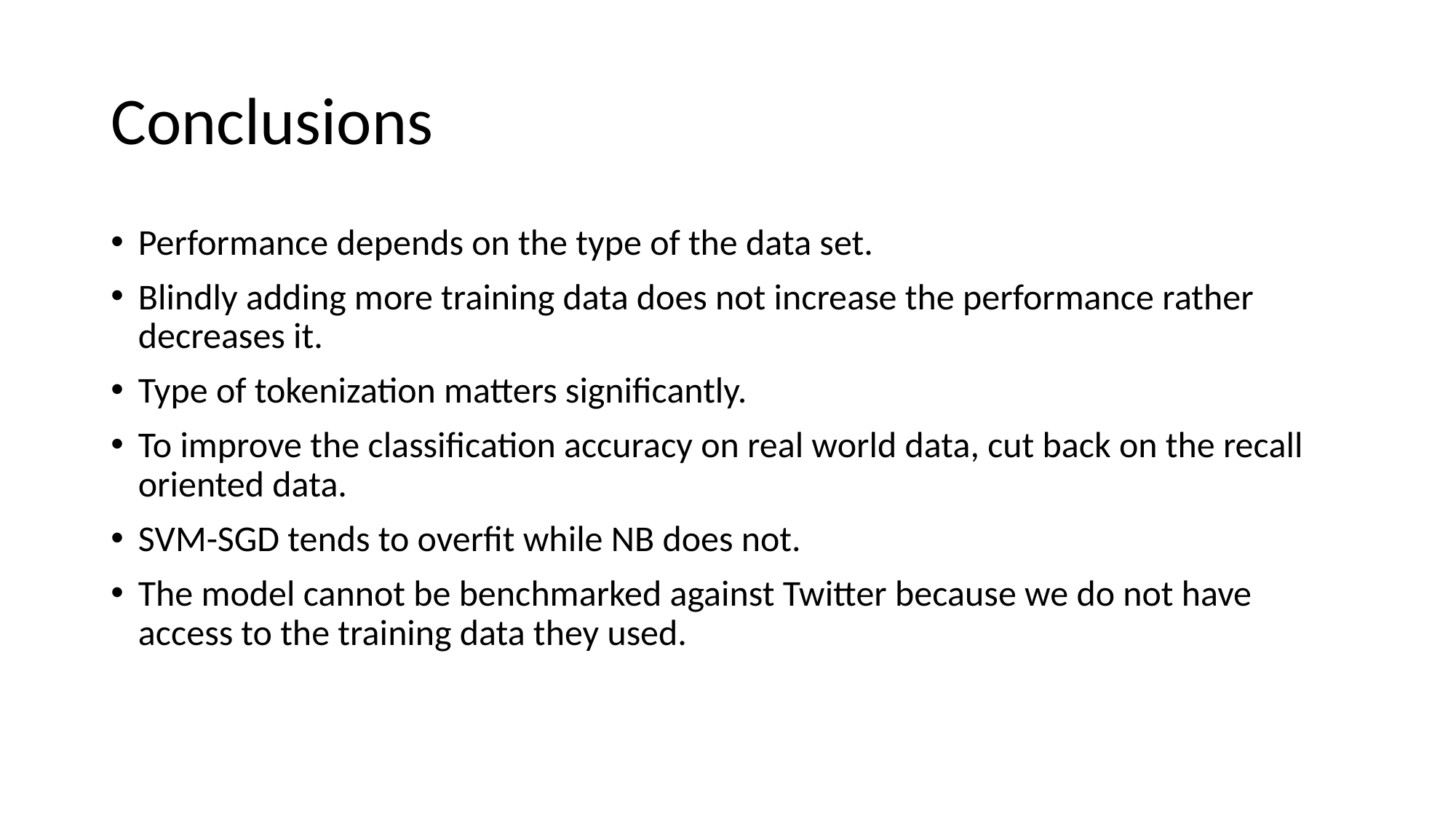

# Conclusions
Performance depends on the type of the data set.
Blindly adding more training data does not increase the performance rather decreases it.
Type of tokenization matters significantly.
To improve the classification accuracy on real world data, cut back on the recall oriented data.
SVM-SGD tends to overfit while NB does not.
The model cannot be benchmarked against Twitter because we do not have access to the training data they used.